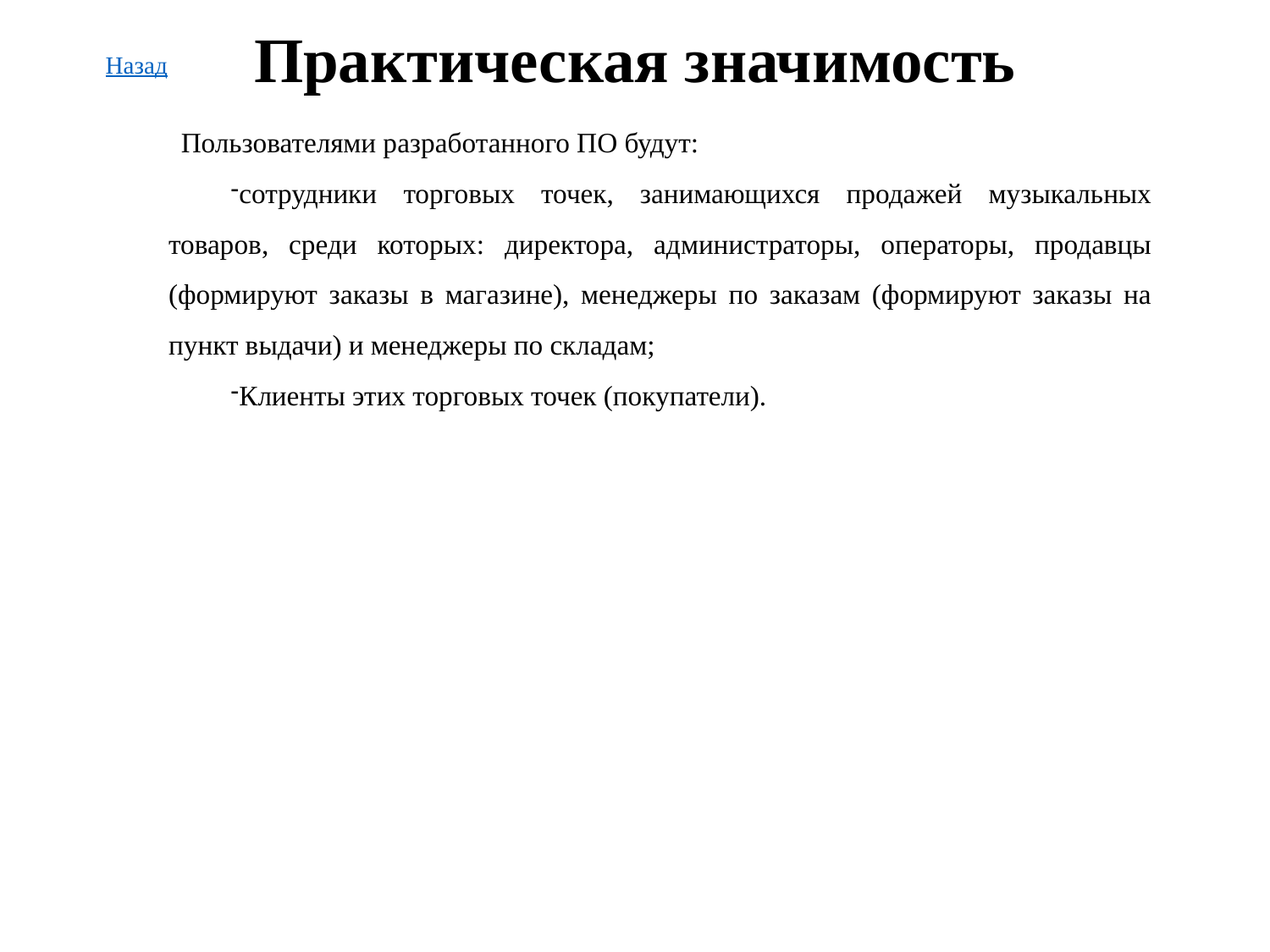

Практическая значимость
Назад
Пользователями разработанного ПО будут:
сотрудники торговых точек, занимающихся продажей музыкальных товаров, среди которых: директора, администраторы, операторы, продавцы (формируют заказы в магазине), менеджеры по заказам (формируют заказы на пункт выдачи) и менеджеры по складам;
Клиенты этих торговых точек (покупатели).